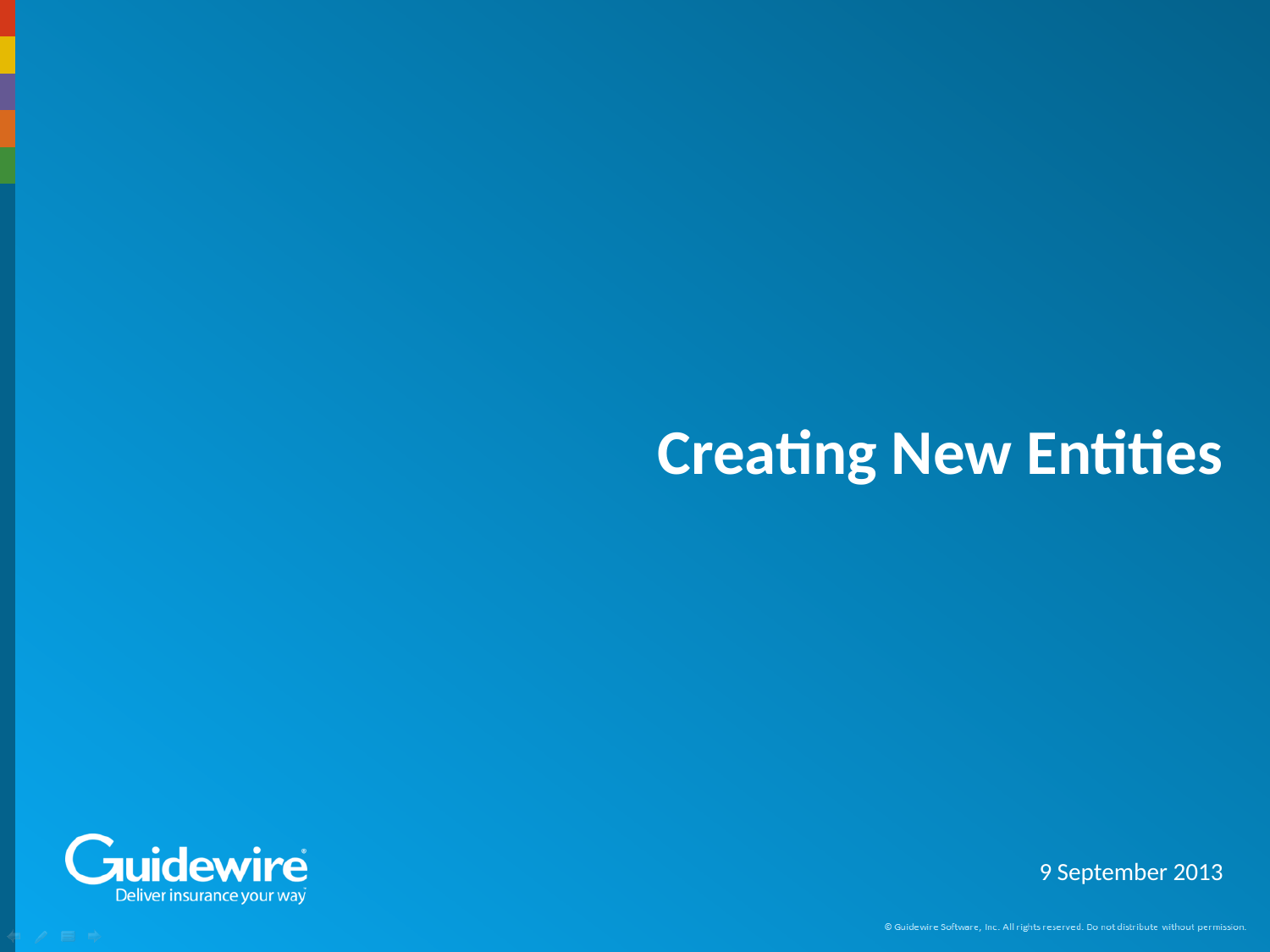

# Creating New Entities
9 September 2013